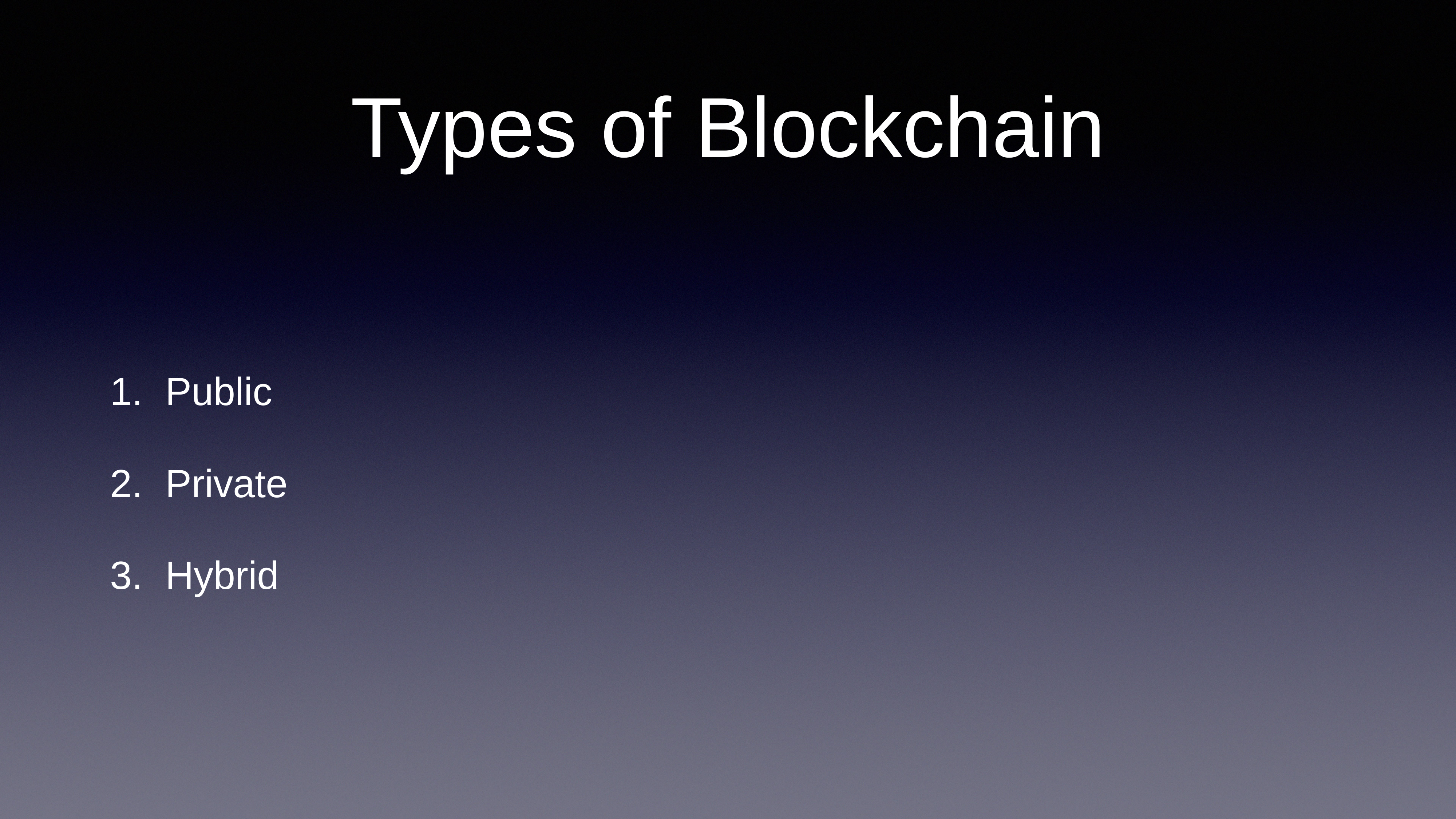

# Types of Blockchain
Public
Private
Hybrid